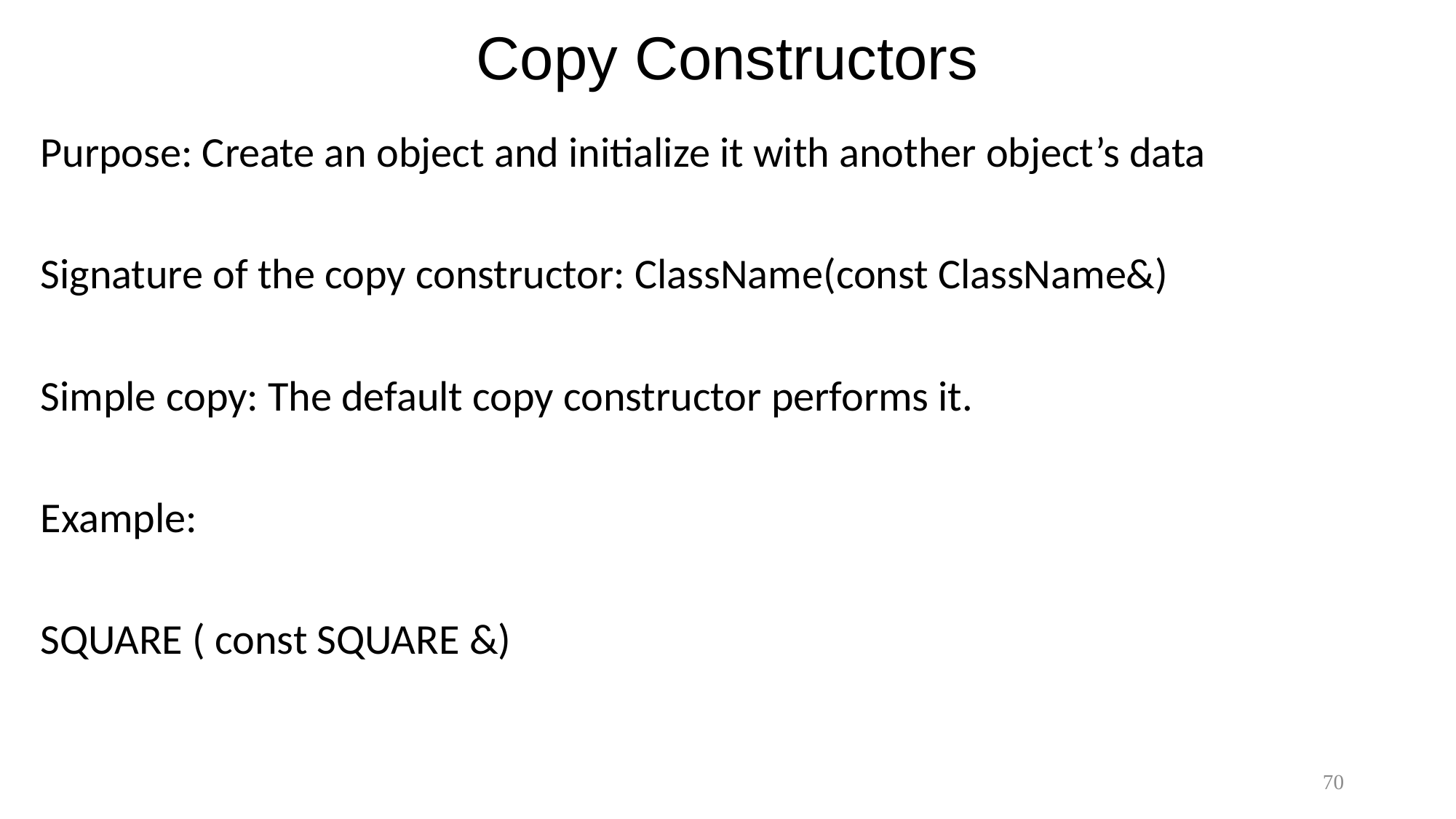

# Copy Constructors
Purpose: Create an object and initialize it with another object’s data

Signature of the copy constructor: ClassName(const ClassName&)

Simple copy: The default copy constructor performs it.

Example:

SQUARE ( const SQUARE &)
70